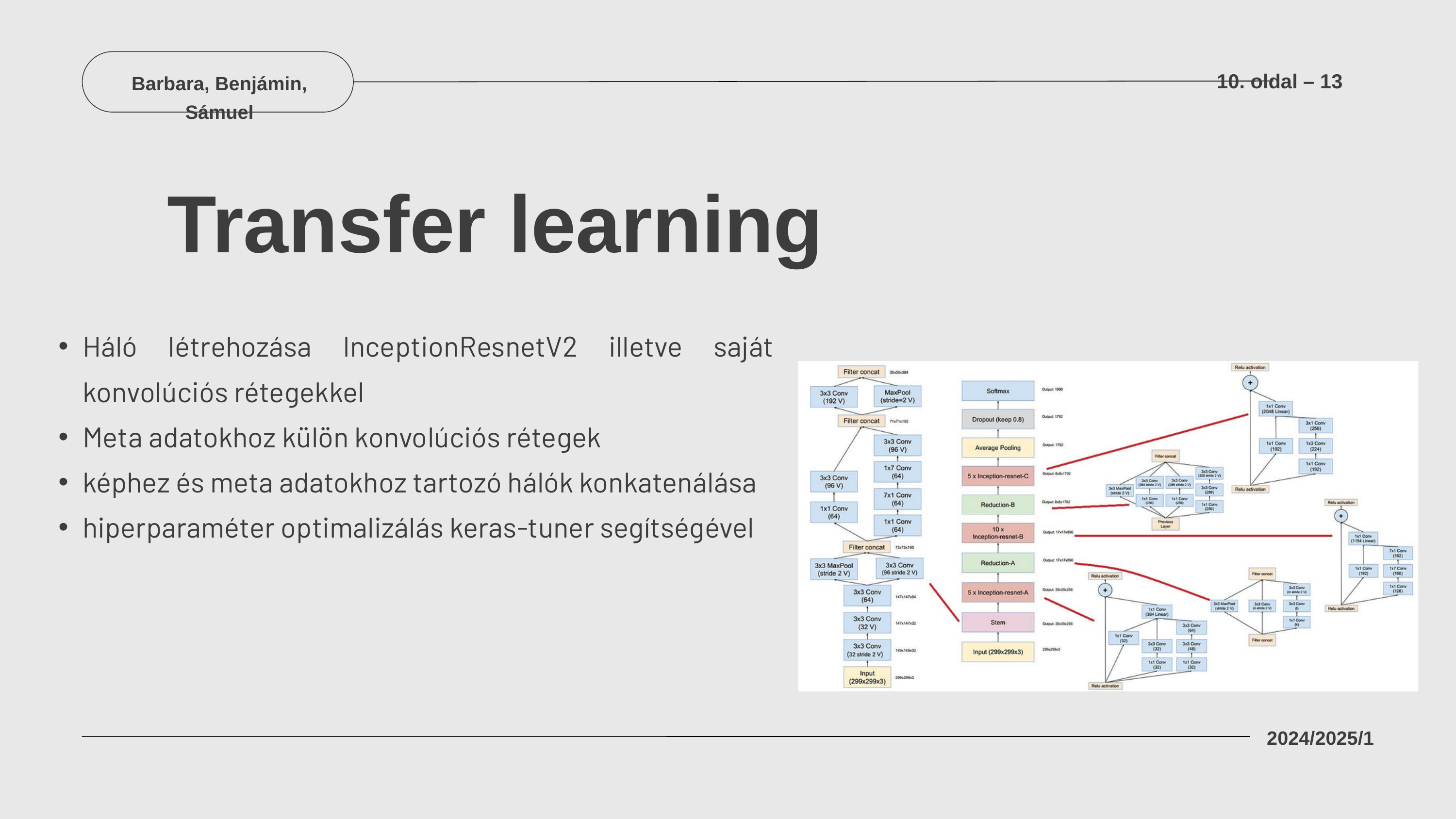

10. oldal – 13
Barbara, Benjámin, Sámuel

Transfer learning

Háló létrehozása InceptionResnetV2 illetve saját konvolúciós rétegekkel
Meta adatokhoz külön konvolúciós rétegek
képhez és meta adatokhoz tartozó hálók konkatenálása
hiperparaméter optimalizálás keras-tuner segítségével

2024/2025/1